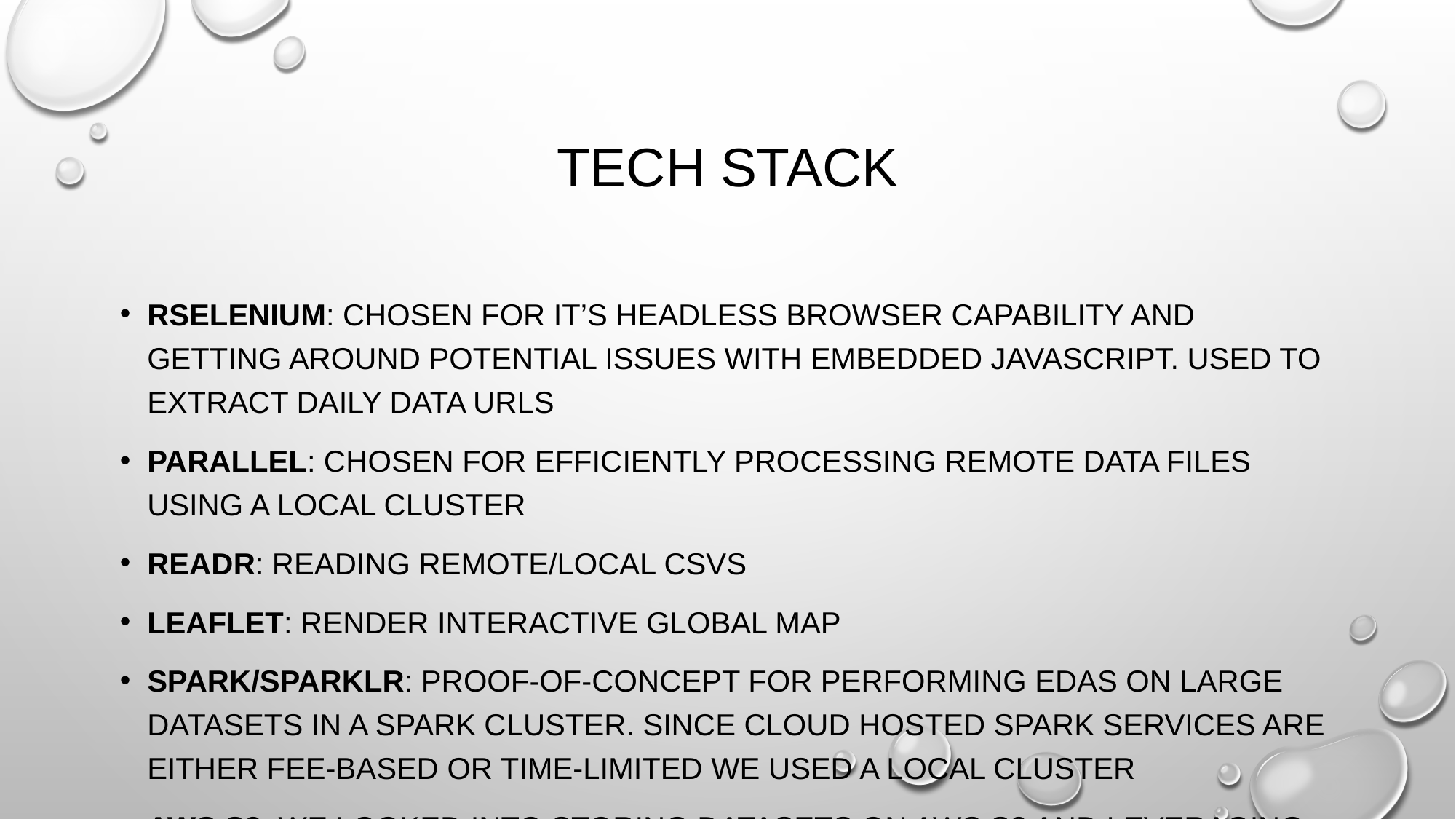

# Tech Stack
Rselenium: chosen for it’s headless browser capability and getting around potential issues with embedded JavaScript. Used to extract daily data URLs
parallel: chosen for efficiently processing remote data files using a local cluster
readr: reading remote/local CSVs
leaflet: render interactive global map
Spark/sparklr: proof-of-concept for performing EDAs on large datasets in a Spark cluster. Since cloud hosted Spark services are either fee-based or time-limited we used a local cluster
AWS S3: we looked into storing datasets on AWS S3 and leveraging Spark’s built-in S3 connector. However, S3 storage rate-limits made this impractical (20,000 GET Requests; 2,000 PUT, COPY, POST, or LIST Requests each month)